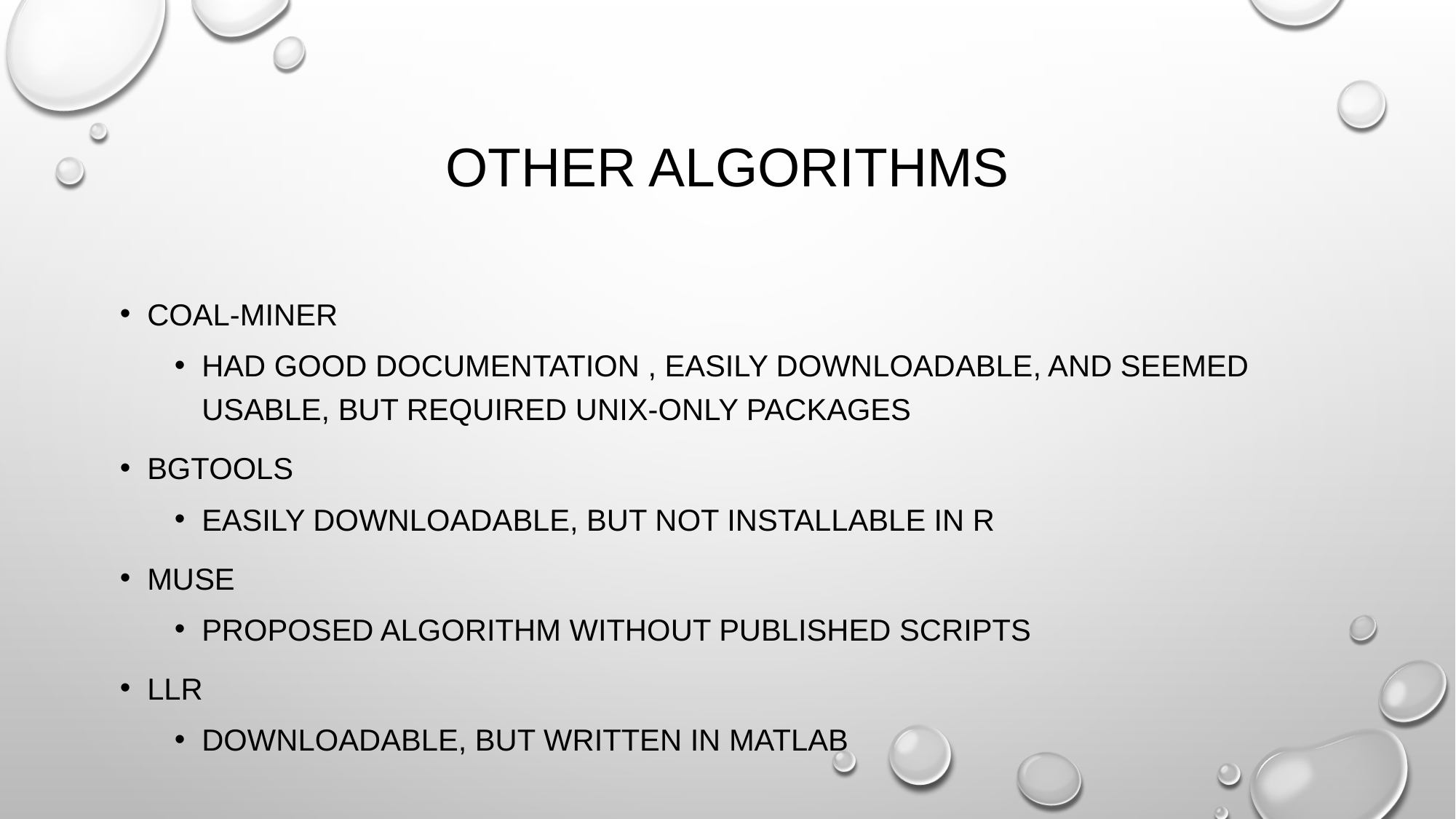

# Other algorithms
Coal-Miner
Had good documentation , easily downloadable, and seemed usable, but required Unix-only packages
BGTools
Easily downloadable, but not installable in R
MUSE
Proposed algorithm without published scripts
LLR
Downloadable, but written in Matlab